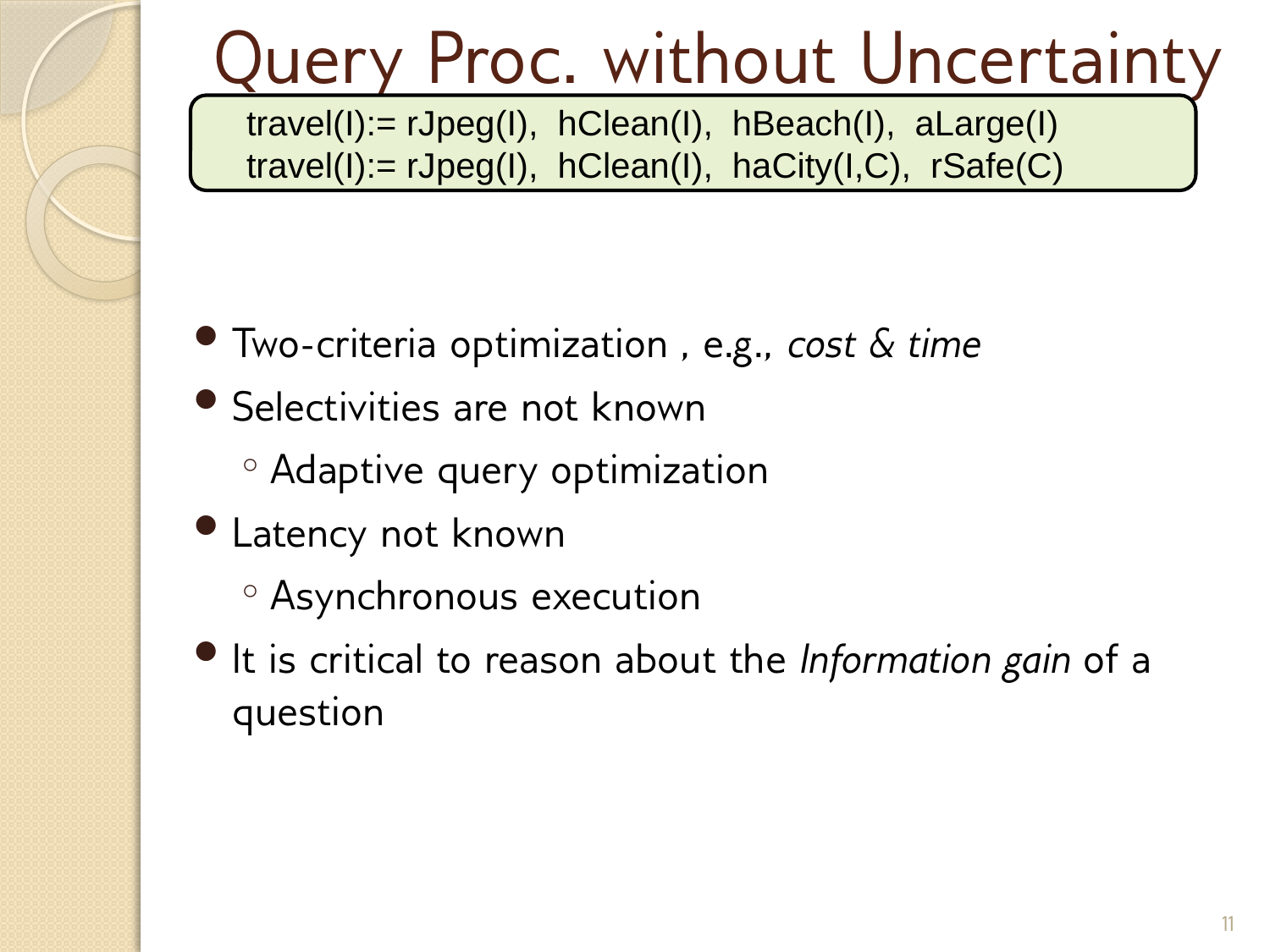

# Query Proc. without Uncertainty
    travel(I):= rJpeg(I),  hClean(I),  hBeach(I),  aLarge(I)
    travel(I):= rJpeg(I),  hClean(I),  haCity(I,C),  rSafe(C)
Two-criteria optimization , e.g., cost & time
Selectivities are not known
Adaptive query optimization
Latency not known
Asynchronous execution
It is critical to reason about the Information gain of a question

11